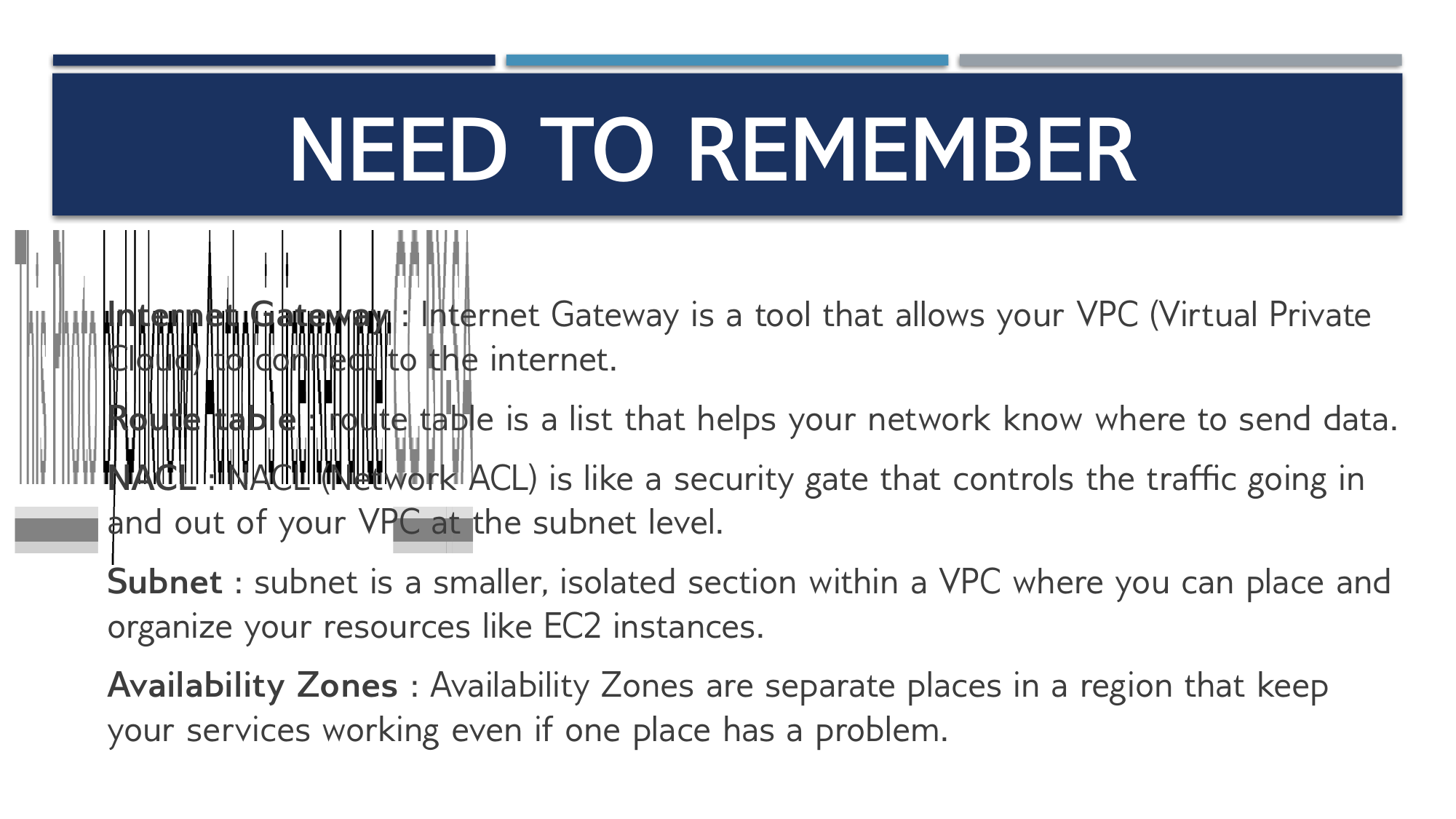

# Need to remember

Internet Gateway : Internet Gateway is a tool that allows your VPC (Virtual Private Cloud) to connect to the internet.
Route table : route table is a list that helps your network know where to send data.
NACL : NACL (Network ACL) is like a security gate that controls the traffic going in and out of your VPC at the subnet level.
Subnet : subnet is a smaller, isolated section within a VPC where you can place and organize your resources like EC2 instances.
Availability Zones : Availability Zones are separate places in a region that keep your services working even if one place has a problem.